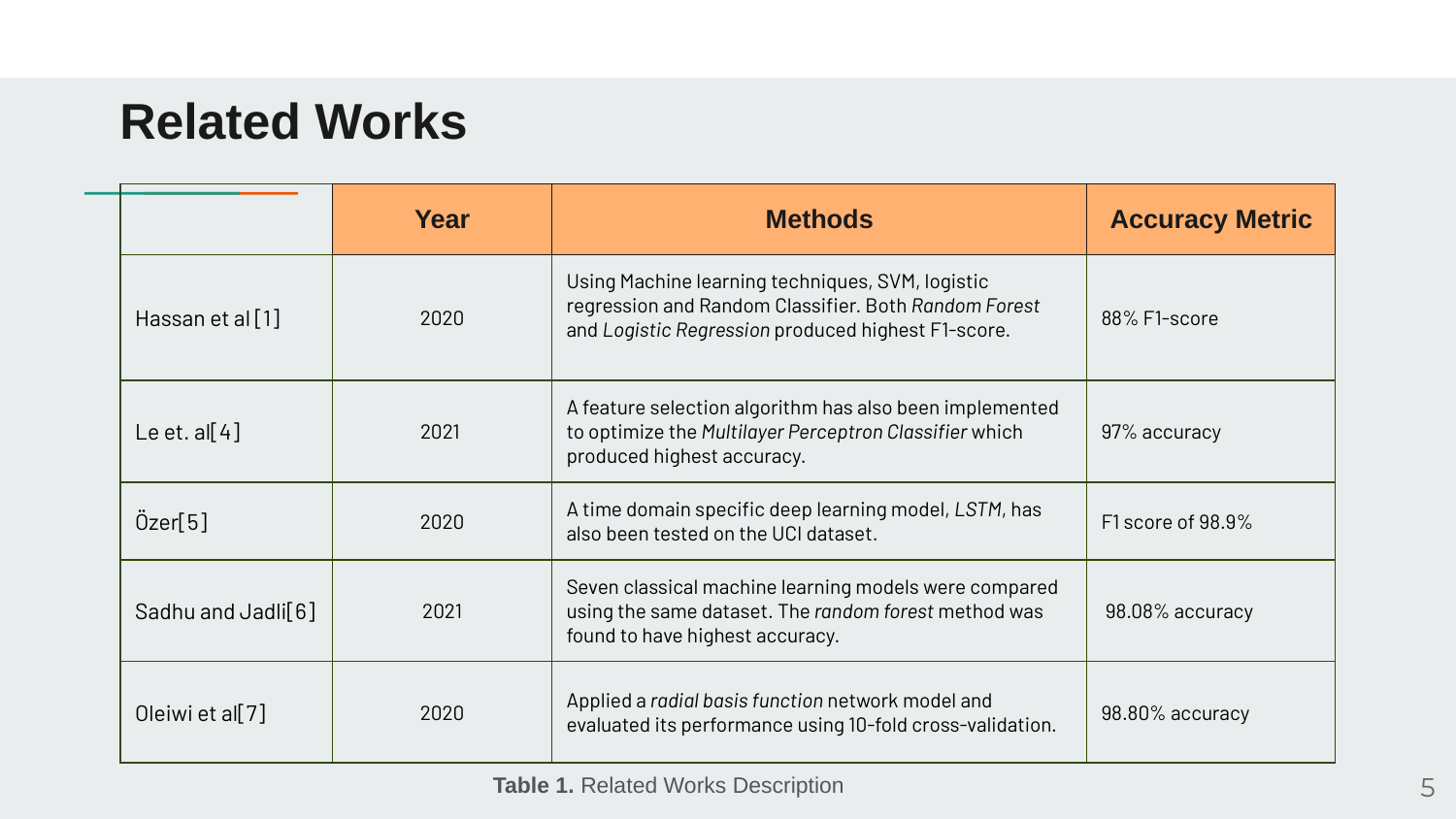

Related Works
|  | Year | Methods | Accuracy Metric |
| --- | --- | --- | --- |
| Hassan et al [1] | 2020 | Using Machine learning techniques, SVM, logistic regression and Random Classifier. Both Random Forest and Logistic Regression produced highest F1-score. | 88% F1-score |
| Le et. al[4] | 2021 | A feature selection algorithm has also been implemented to optimize the Multilayer Perceptron Classifier which produced highest accuracy. | 97% accuracy |
| Özer[5] | 2020 | A time domain specific deep learning model, LSTM, has also been tested on the UCI dataset. | F1 score of 98.9% |
| Sadhu and Jadli[6] | 2021 | Seven classical machine learning models were compared using the same dataset. The random forest method was found to have highest accuracy. | 98.08% accuracy |
| Oleiwi et al[7] | 2020 | Applied a radial basis function network model and evaluated its performance using 10-fold cross-validation. | 98.80% accuracy |
5
Table 1. Related Works Description